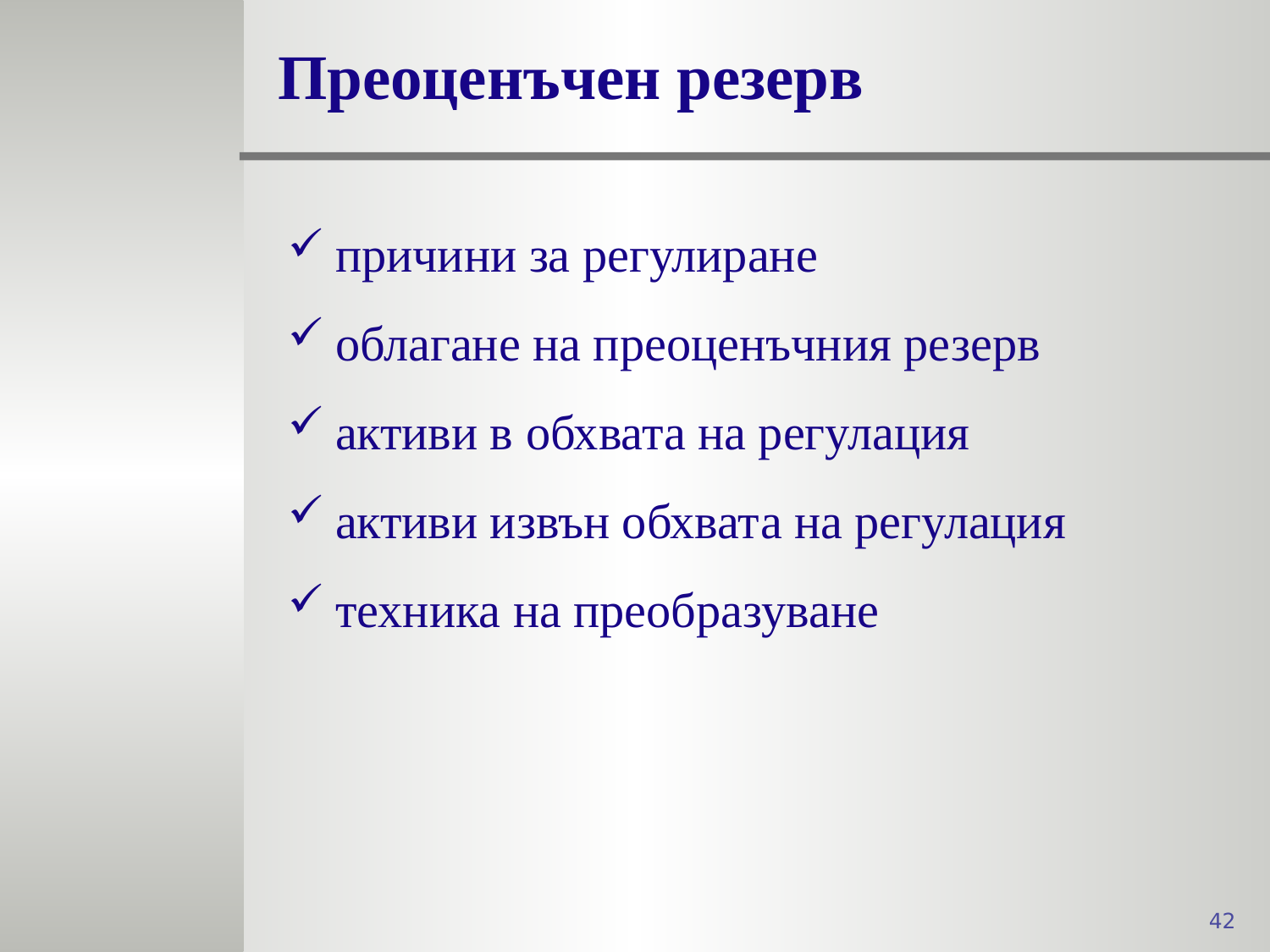

# Преоценъчен резерв
причини за регулиране
облагане на преоценъчния резерв
активи в обхвата на регулация
активи извън обхвата на регулация
техника на преобразуване
42